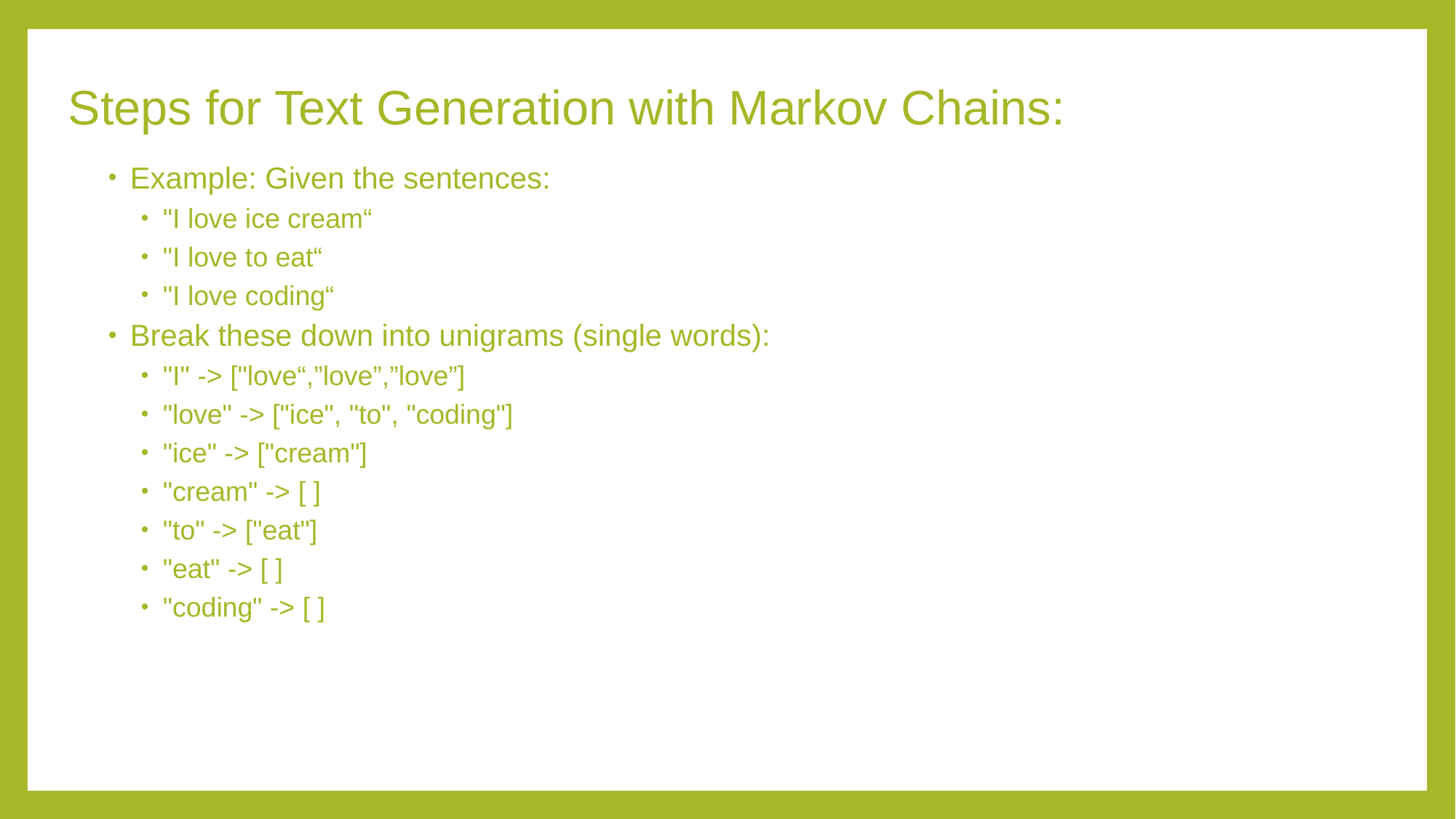

# Steps for Text Generation with Markov Chains:
Example: Given the sentences:
"I love ice cream“
"I love to eat“
"I love coding“
Break these down into unigrams (single words):
"I" -> ["love“,”love”,”love”]
"love" -> ["ice", "to", "coding"]
"ice" -> ["cream"]
"cream" -> [ ]
"to" -> ["eat"]
"eat" -> [ ]
"coding" -> [ ]